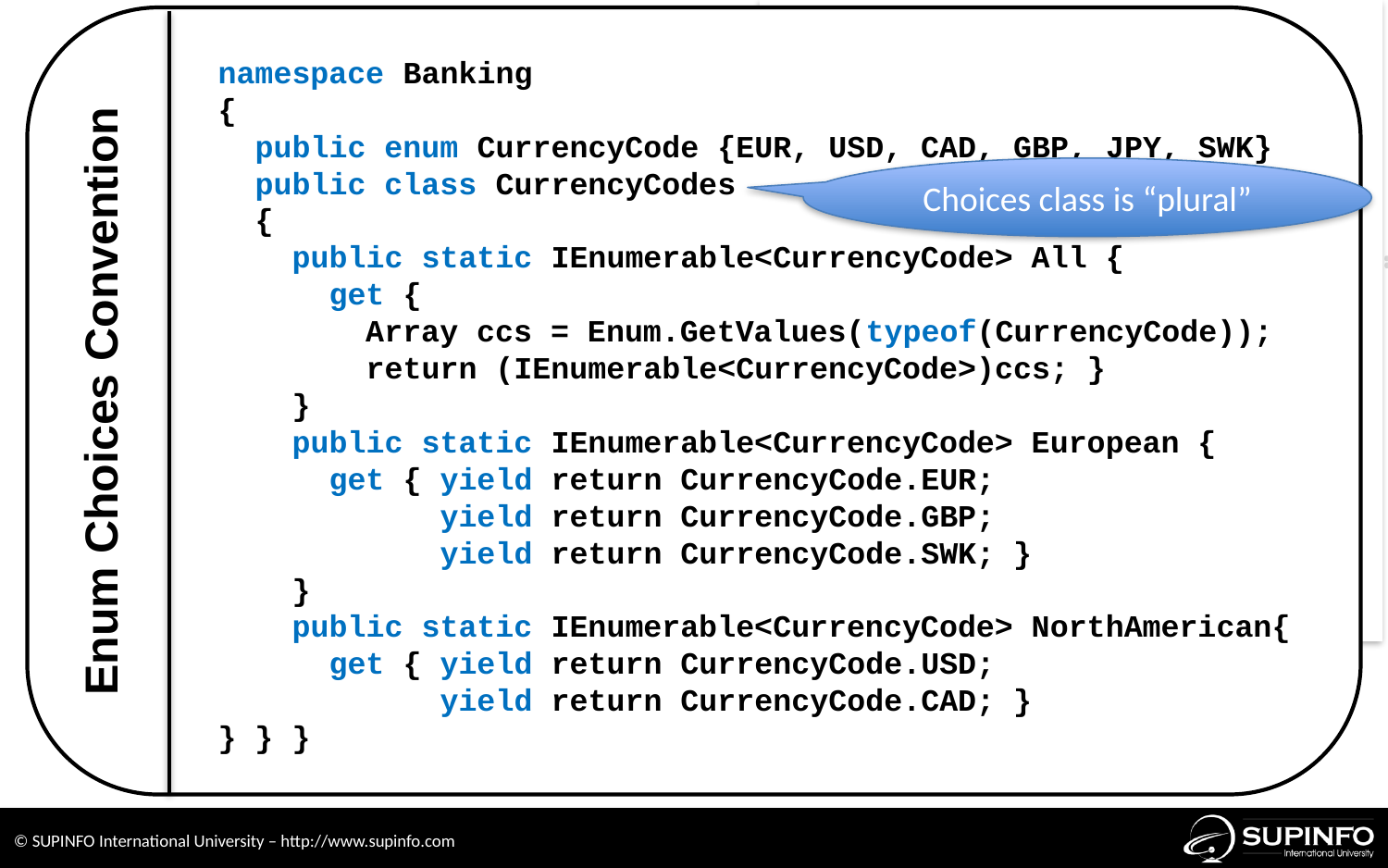

namespace Banking
{
  public enum CurrencyCode {EUR, USD, CAD, GBP, JPY, SWK}
  public class CurrencyCodes
  {
    public static IEnumerable<CurrencyCode> All {
      get {
        Array ccs = Enum.GetValues(typeof(CurrencyCode));
        return (IEnumerable<CurrencyCode>)ccs; }
    }
    public static IEnumerable<CurrencyCode> European {
      get { yield return CurrencyCode.EUR;
            yield return CurrencyCode.GBP;
            yield return CurrencyCode.SWK; }
    }
    public static IEnumerable<CurrencyCode> NorthAmerican{
      get { yield return CurrencyCode.USD;
            yield return CurrencyCode.CAD; }
} } }
Choices class is “plural”
Enum Choices Convention